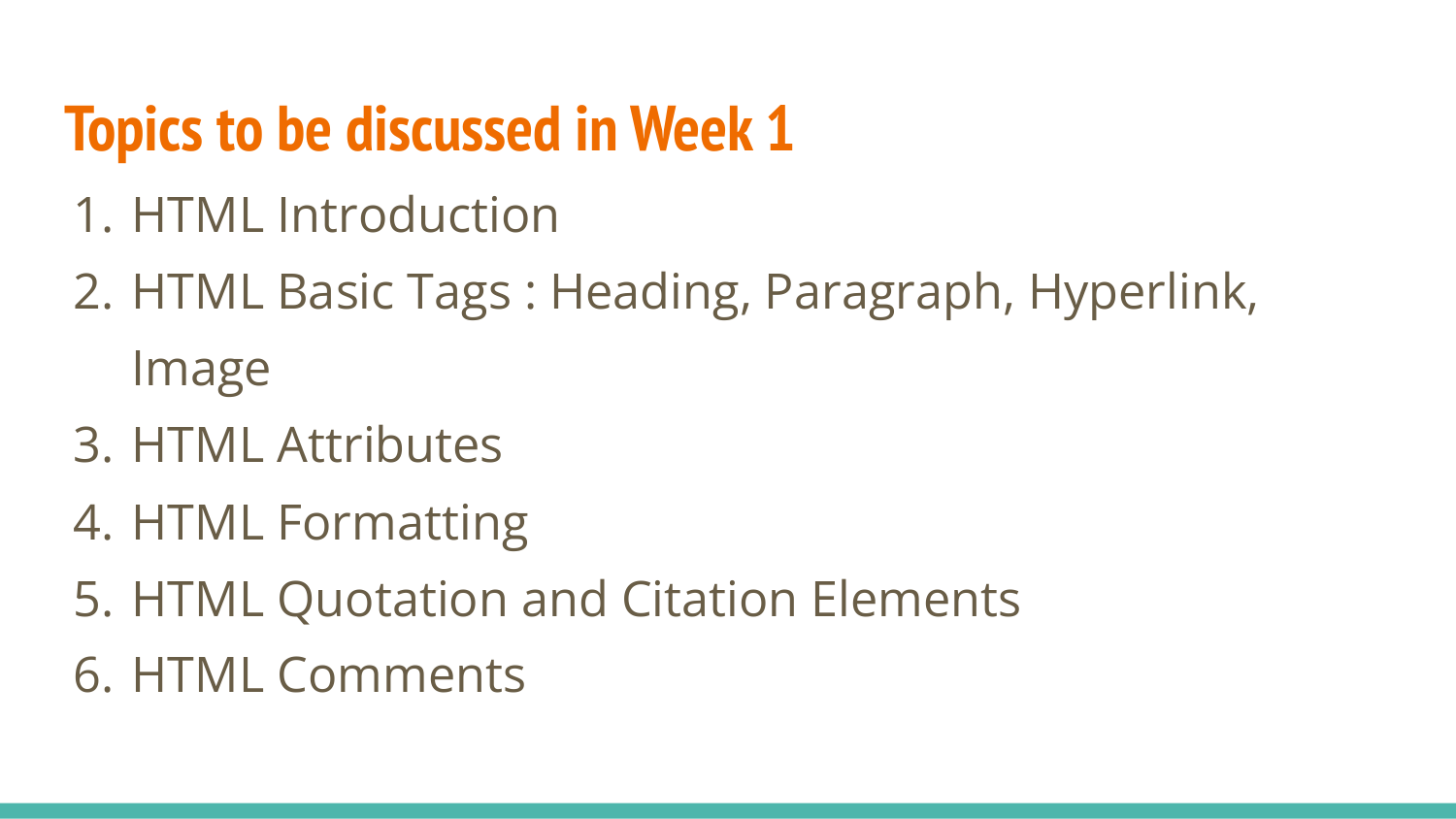

# Topics to be discussed in Week 1
HTML Introduction
HTML Basic Tags : Heading, Paragraph, Hyperlink, Image
HTML Attributes
HTML Formatting
HTML Quotation and Citation Elements
HTML Comments